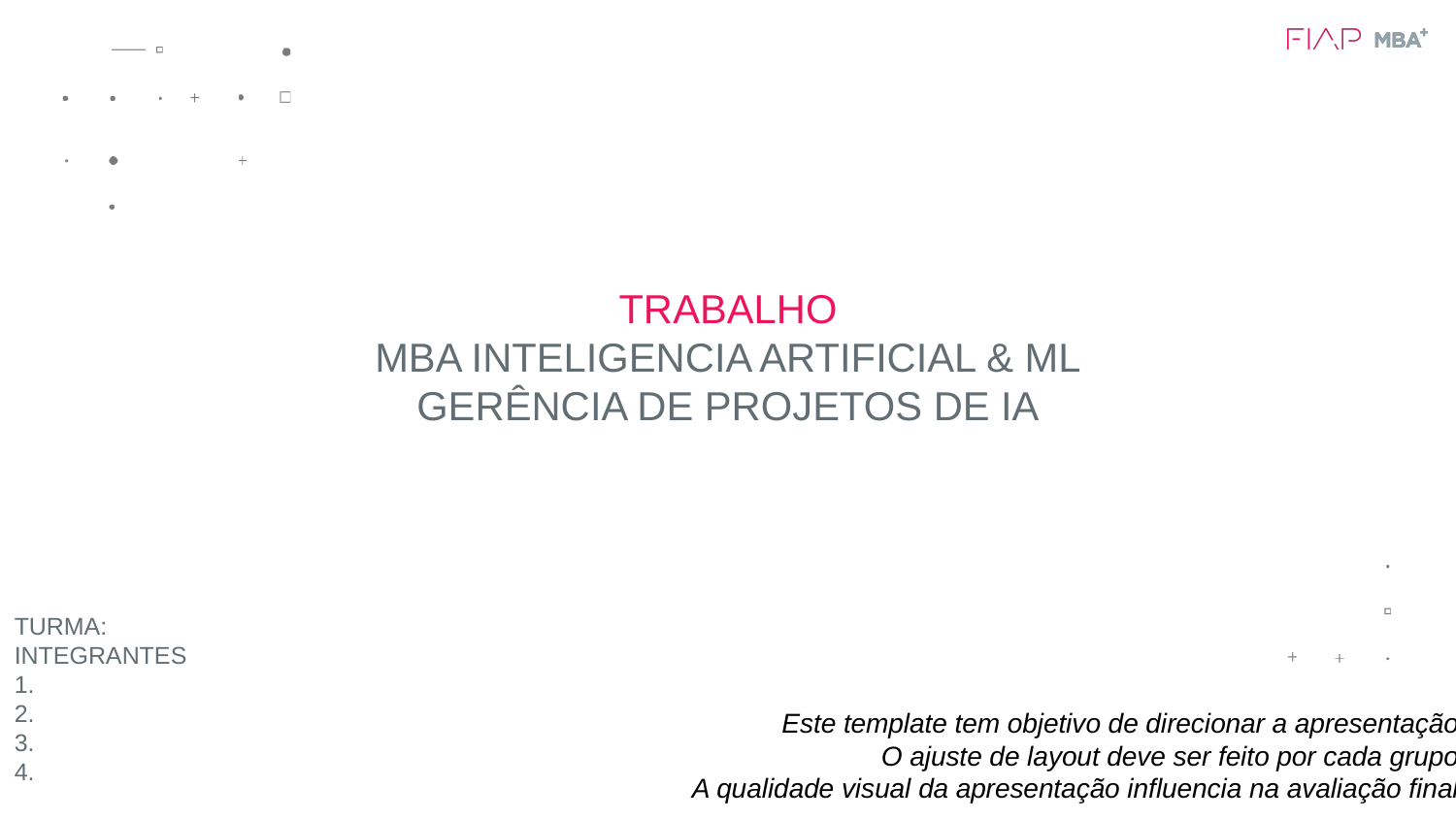

TRABALHO
MBA INTELIGENCIA ARTIFICIAL & ML
GERÊNCIA DE PROJETOS DE IA
TURMA:
INTEGRANTES
1.
2.
3.
4.
Este template tem objetivo de direcionar a apresentação.
O ajuste de layout deve ser feito por cada grupo.
A qualidade visual da apresentação influencia na avaliação final.